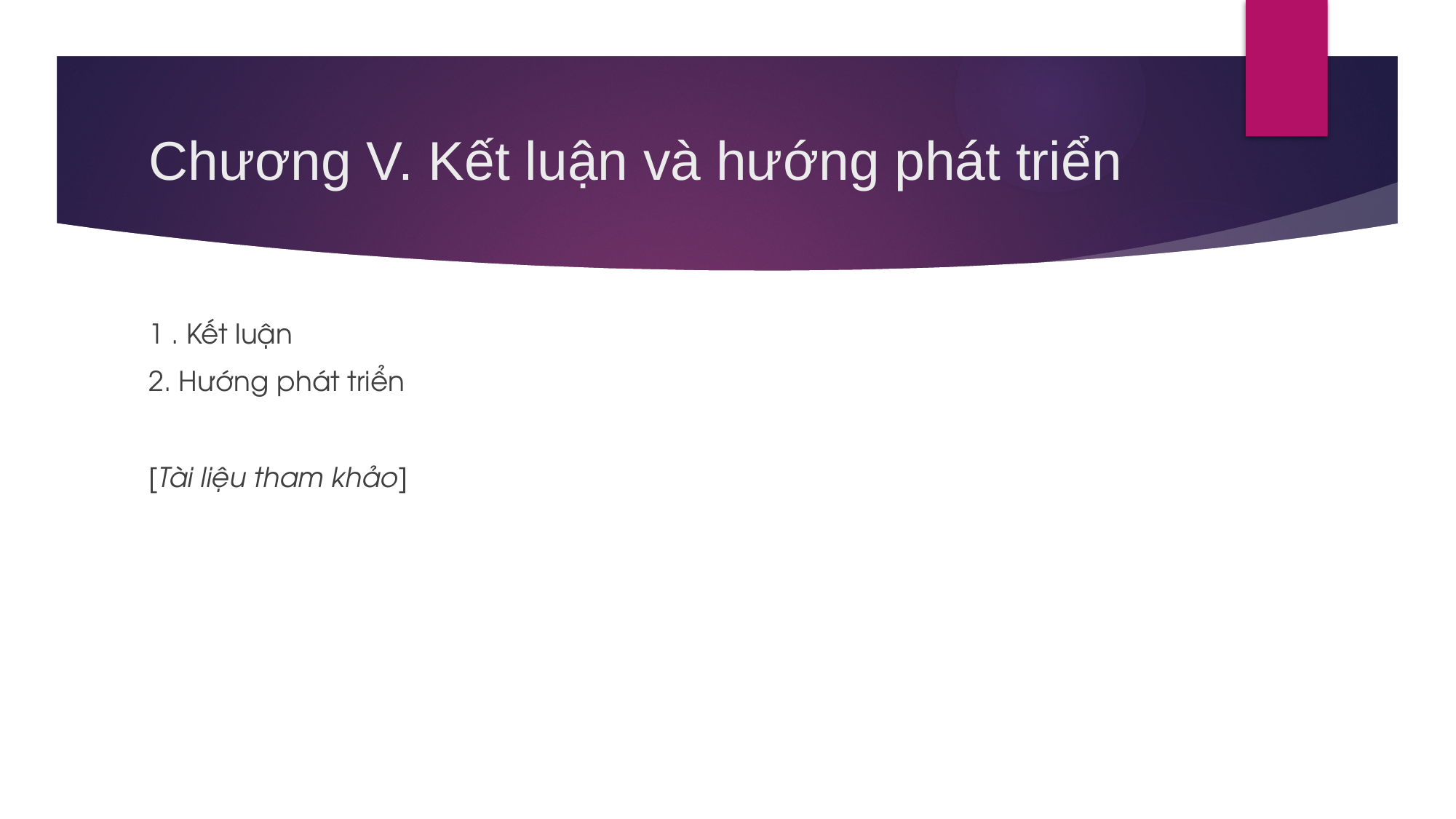

# Chương V. Kết luận và hướng phát triển
1 . Kết luận
2. Hướng phát triển

[Tài liệu tham khảo]